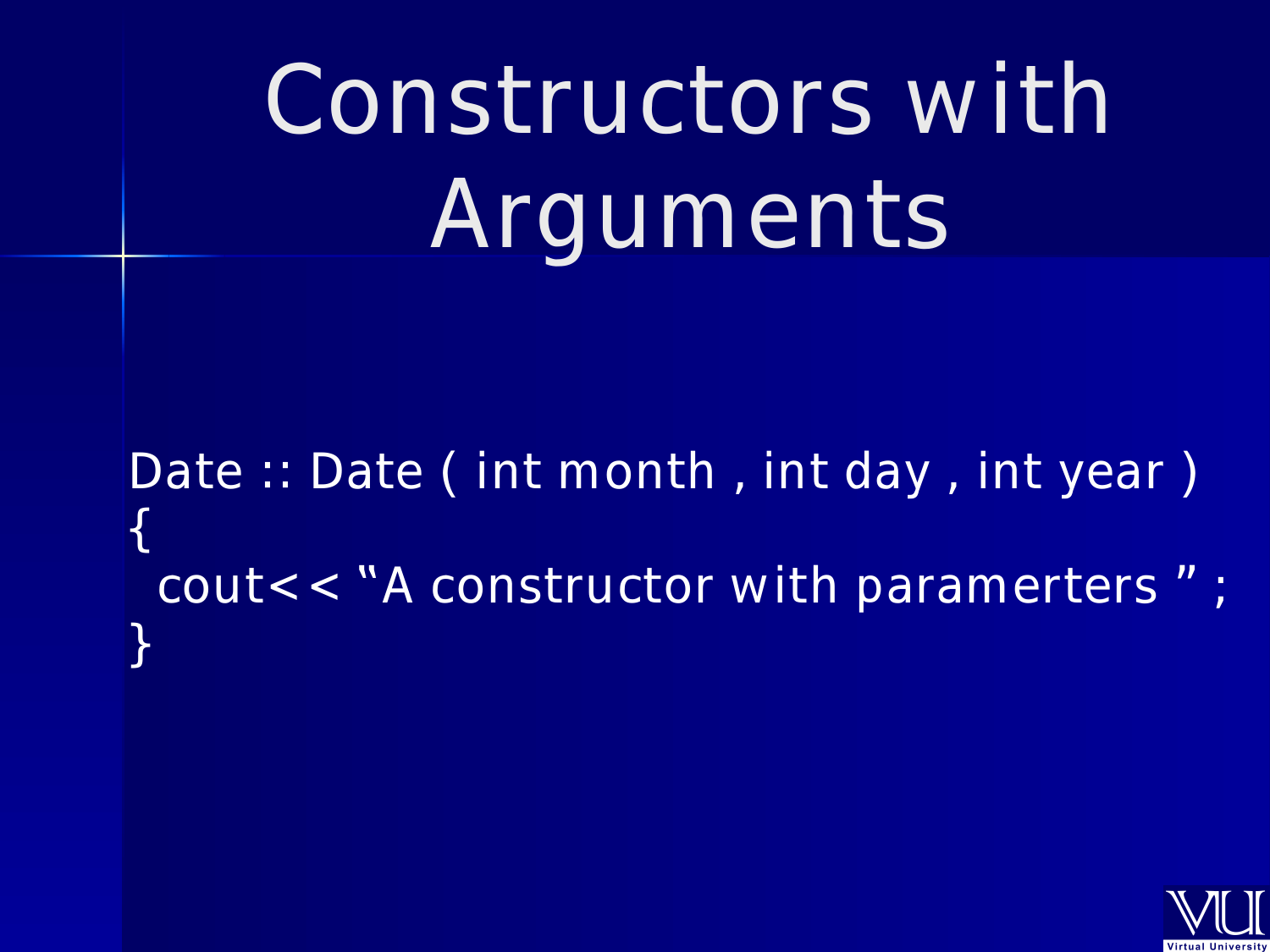

# Constructors with Arguments
Date :: Date ( int month , int day , int year )
{
  cout<< “A constructor with paramerters ” ;
}